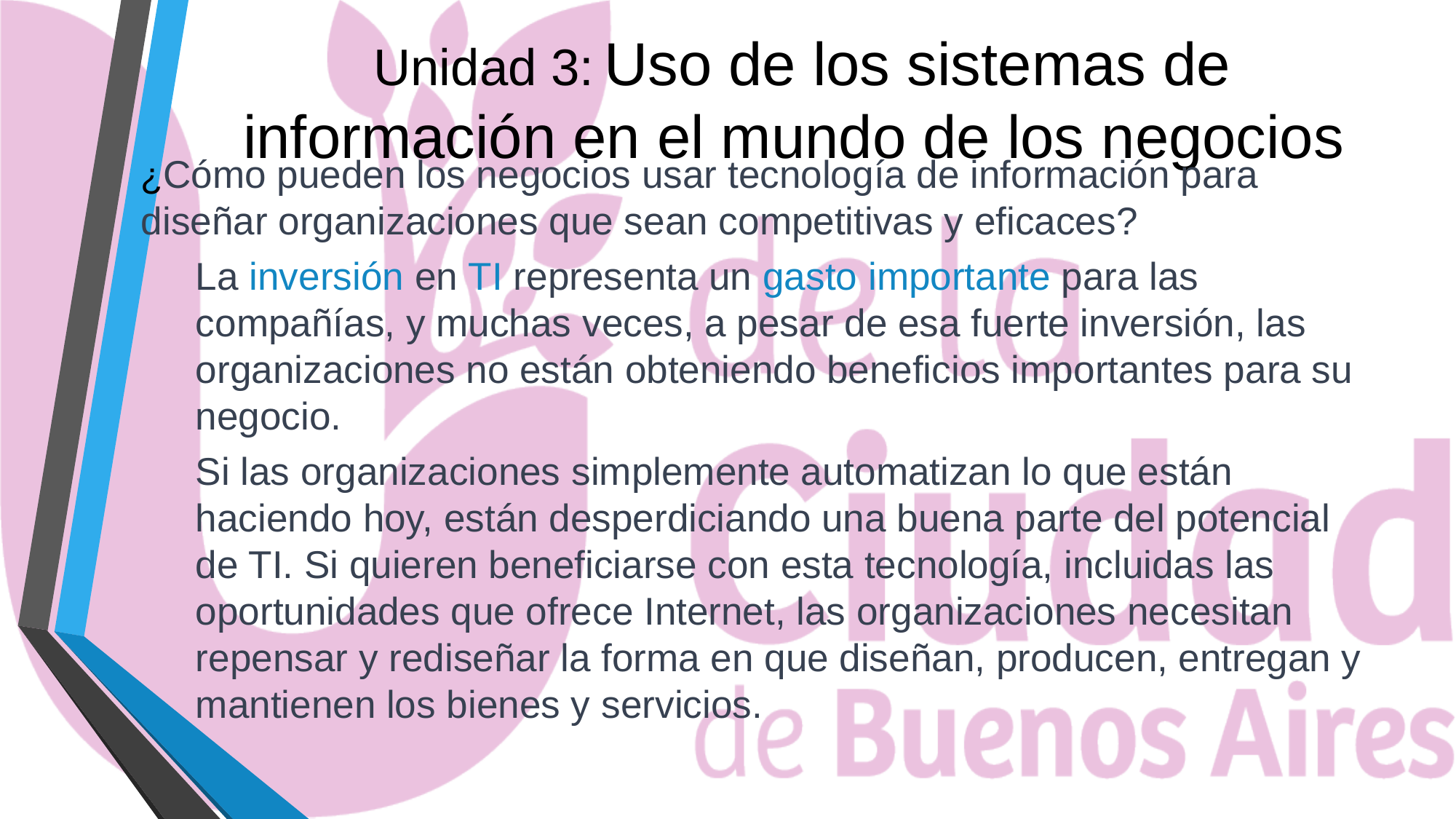

# Unidad 3:  Uso de los sistemas de información en el mundo de los negocios
¿Cómo pueden los negocios usar tecnología de información para diseñar organizaciones que sean competitivas y eficaces?
La inversión en TI representa un gasto importante para las compañías, y muchas veces, a pesar de esa fuerte inversión, las organizaciones no están obteniendo beneficios importantes para su negocio.
Si las organizaciones simplemente automatizan lo que están haciendo hoy, están desperdiciando una buena parte del potencial de TI. Si quieren beneficiarse con esta tecnología, incluidas las oportunidades que ofrece Internet, las organizaciones necesitan repensar y rediseñar la forma en que diseñan, producen, entregan y mantienen los bienes y servicios.